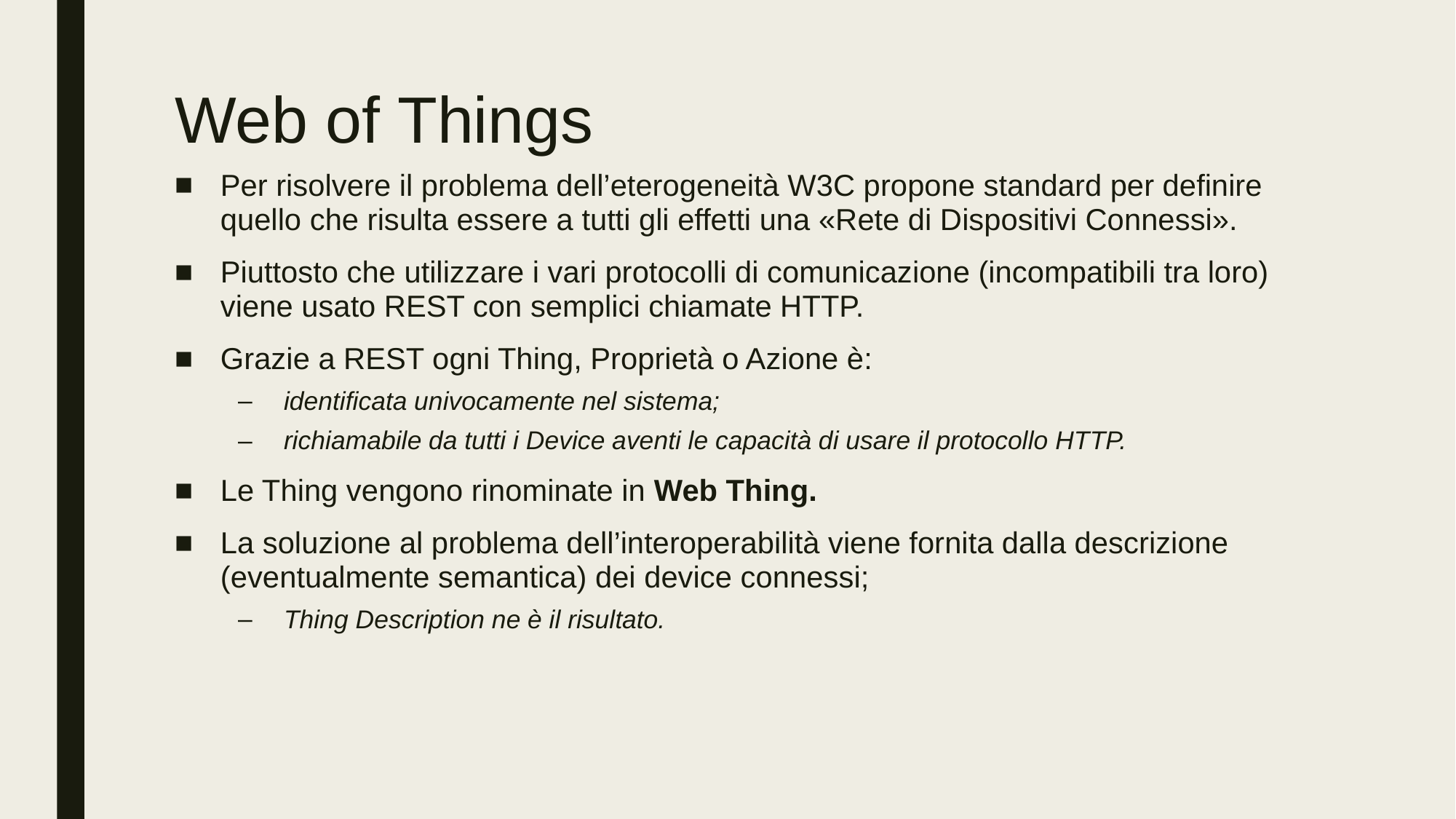

# Web of Things
Per risolvere il problema dell’eterogeneità W3C propone standard per definire quello che risulta essere a tutti gli effetti una «Rete di Dispositivi Connessi».
Piuttosto che utilizzare i vari protocolli di comunicazione (incompatibili tra loro) viene usato REST con semplici chiamate HTTP.
Grazie a REST ogni Thing, Proprietà o Azione è:
identificata univocamente nel sistema;
richiamabile da tutti i Device aventi le capacità di usare il protocollo HTTP.
Le Thing vengono rinominate in Web Thing.
La soluzione al problema dell’interoperabilità viene fornita dalla descrizione (eventualmente semantica) dei device connessi;
Thing Description ne è il risultato.